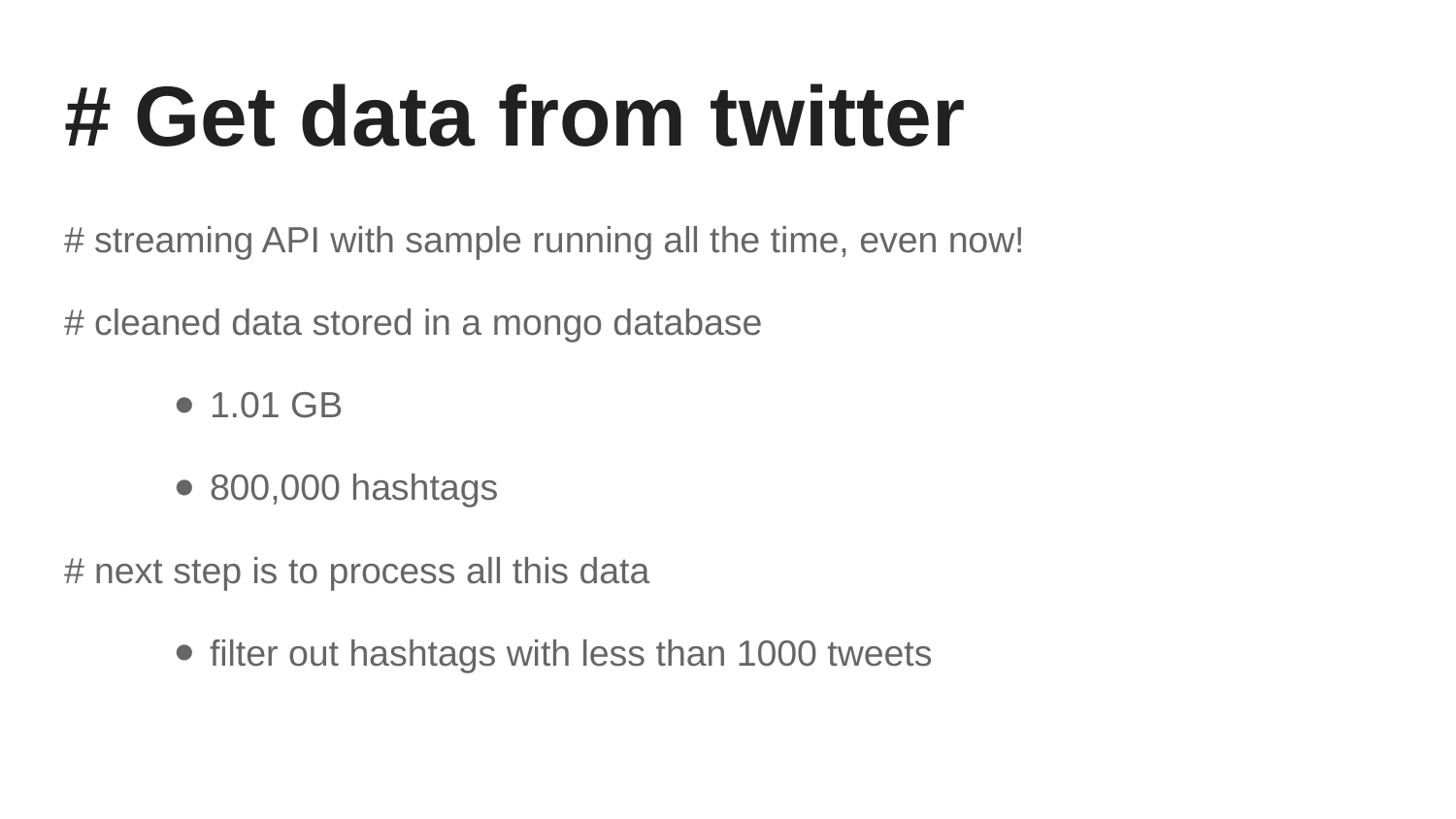

# # Get data from twitter
# streaming API with sample running all the time, even now!
# cleaned data stored in a mongo database
1.01 GB
800,000 hashtags
# next step is to process all this data
filter out hashtags with less than 1000 tweets